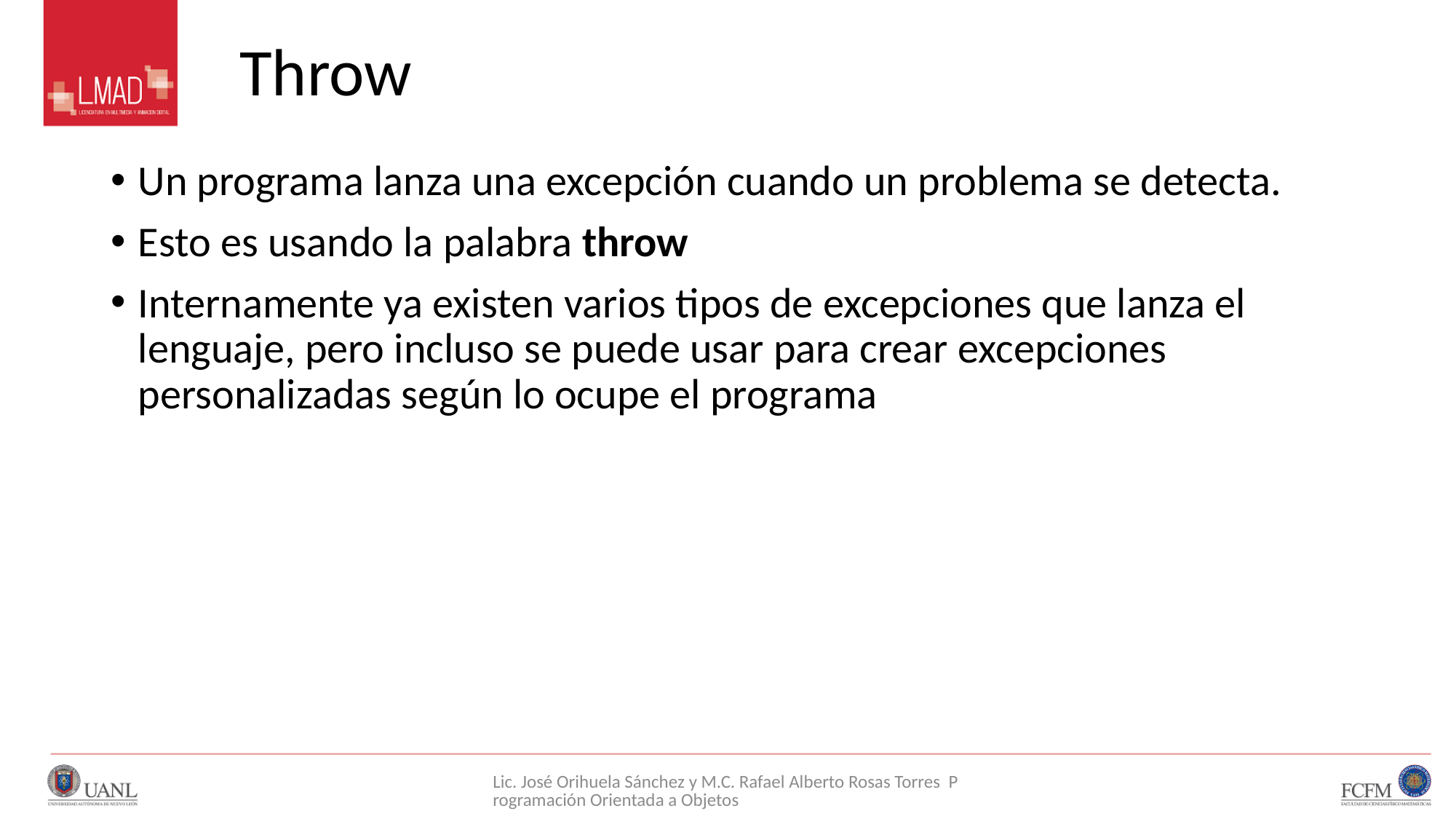

# Throw
Un programa lanza una excepción cuando un problema se detecta.
Esto es usando la palabra throw
Internamente ya existen varios tipos de excepciones que lanza el lenguaje, pero incluso se puede usar para crear excepciones personalizadas según lo ocupe el programa
Lic. José Orihuela Sánchez y M.C. Rafael Alberto Rosas Torres  Programación Orientada a Objetos